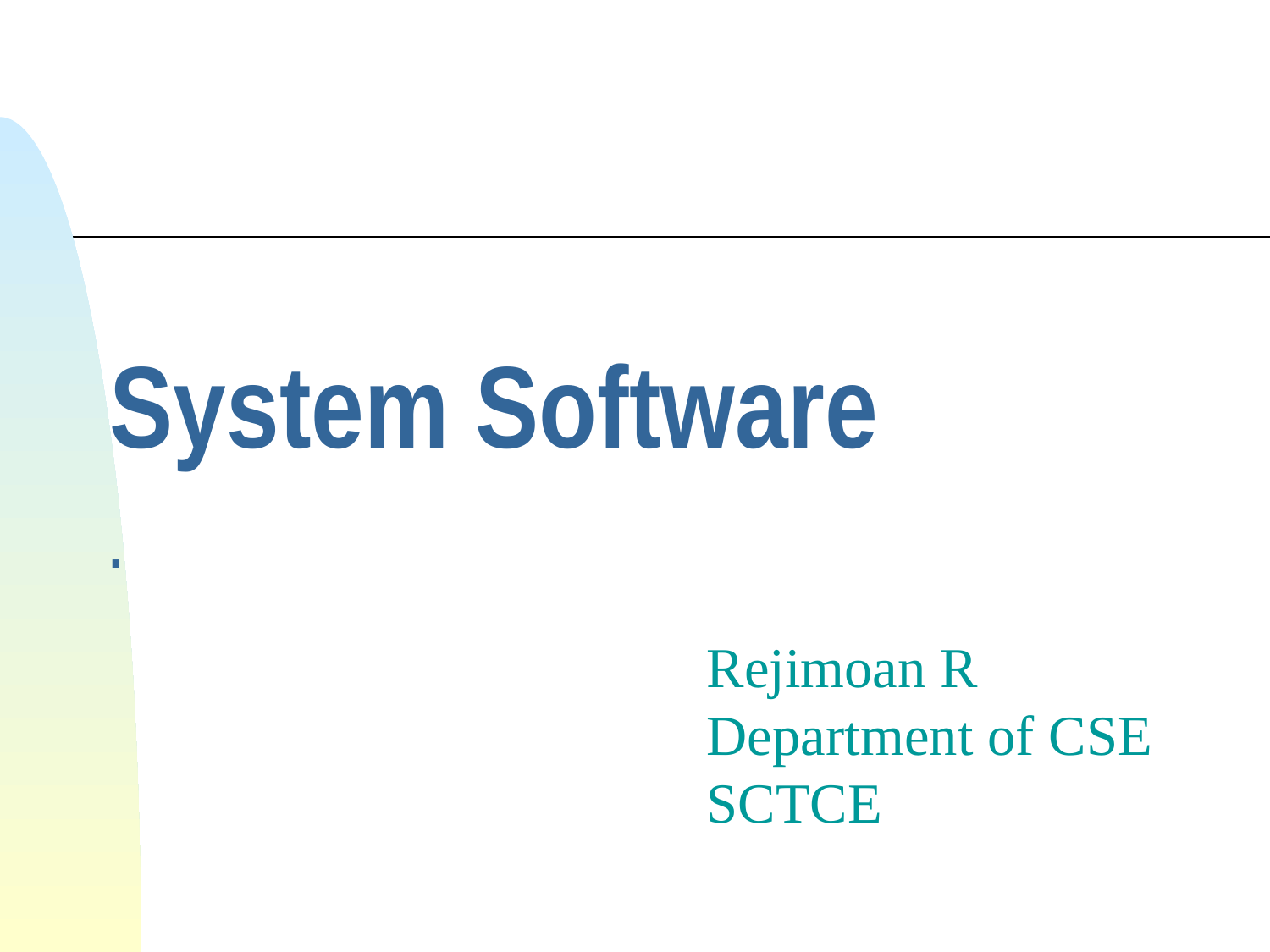

# System Software .
Rejimoan R
Department of CSE
SCTCE